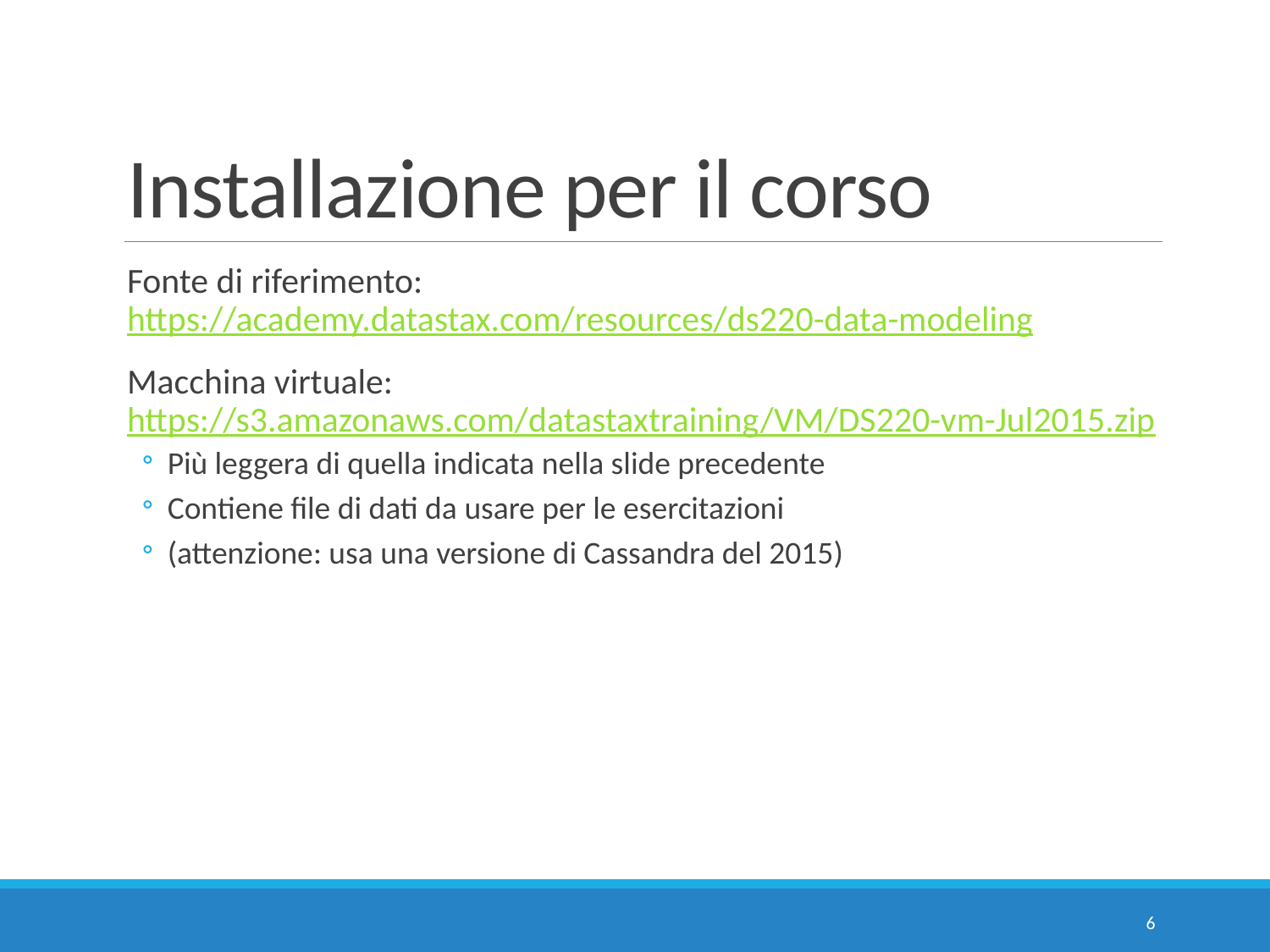

# Installazione per il corso
Fonte di riferimento: https://academy.datastax.com/resources/ds220-data-modeling
Macchina virtuale: https://s3.amazonaws.com/datastaxtraining/VM/DS220-vm-Jul2015.zip
Più leggera di quella indicata nella slide precedente
Contiene file di dati da usare per le esercitazioni
(attenzione: usa una versione di Cassandra del 2015)
6